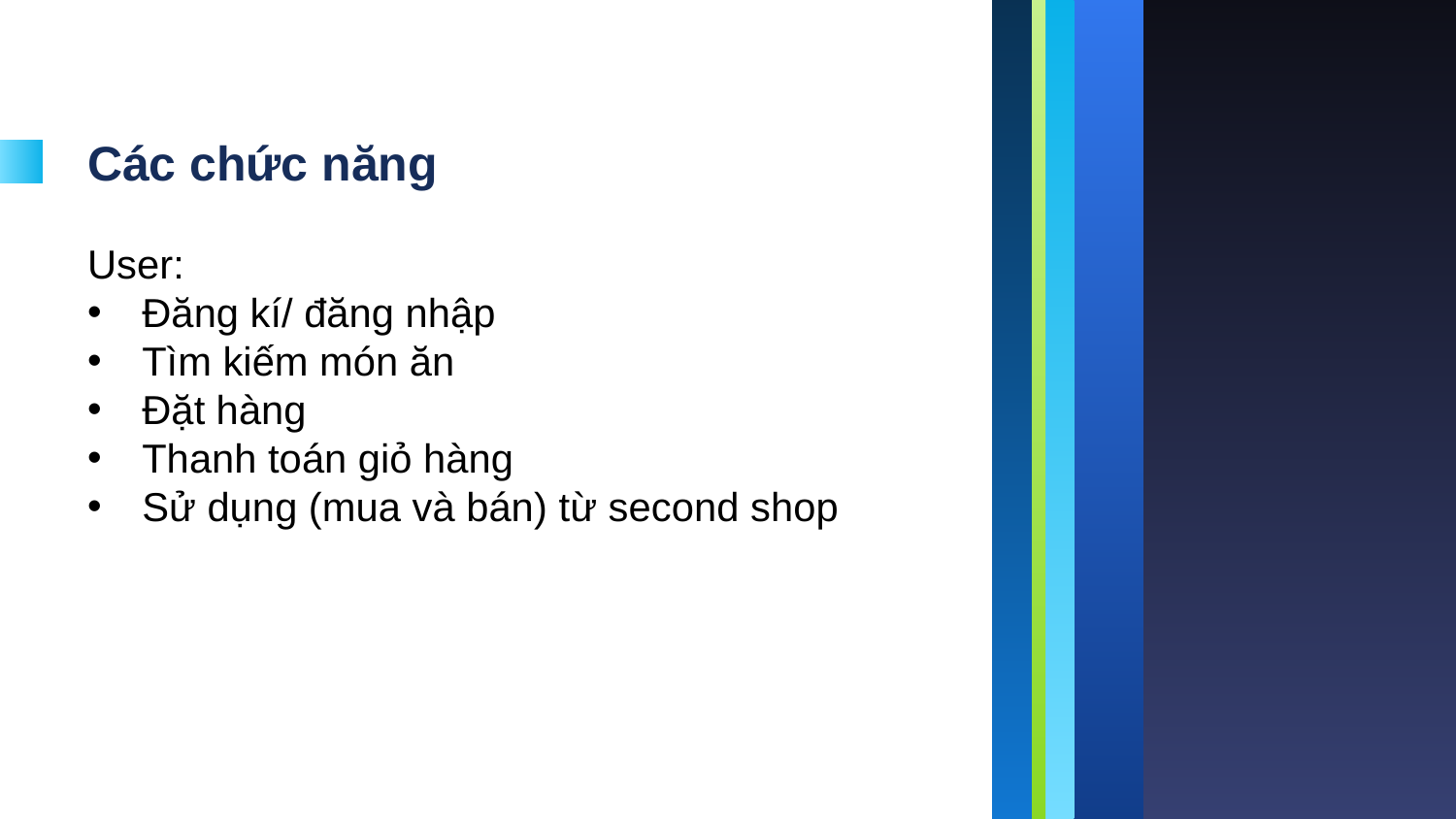

# Các chức năng
User:
Đăng kí/ đăng nhập
Tìm kiếm món ăn
Đặt hàng
Thanh toán giỏ hàng
Sử dụng (mua và bán) từ second shop